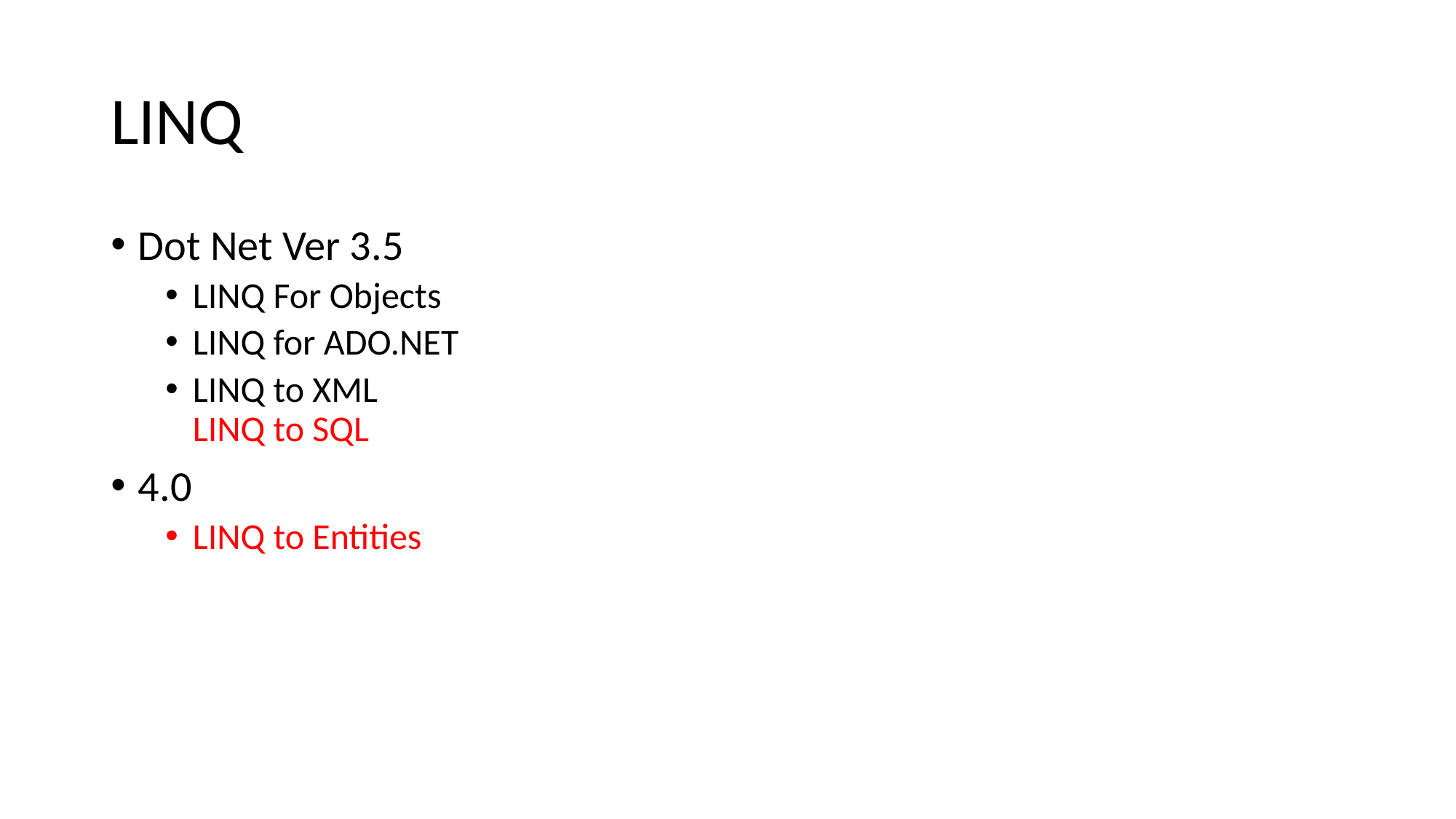

# LINQ
Dot Net Ver 3.5
LINQ For Objects
LINQ for ADO.NET
LINQ to XML
LINQ to SQL
4.0
LINQ to Entities